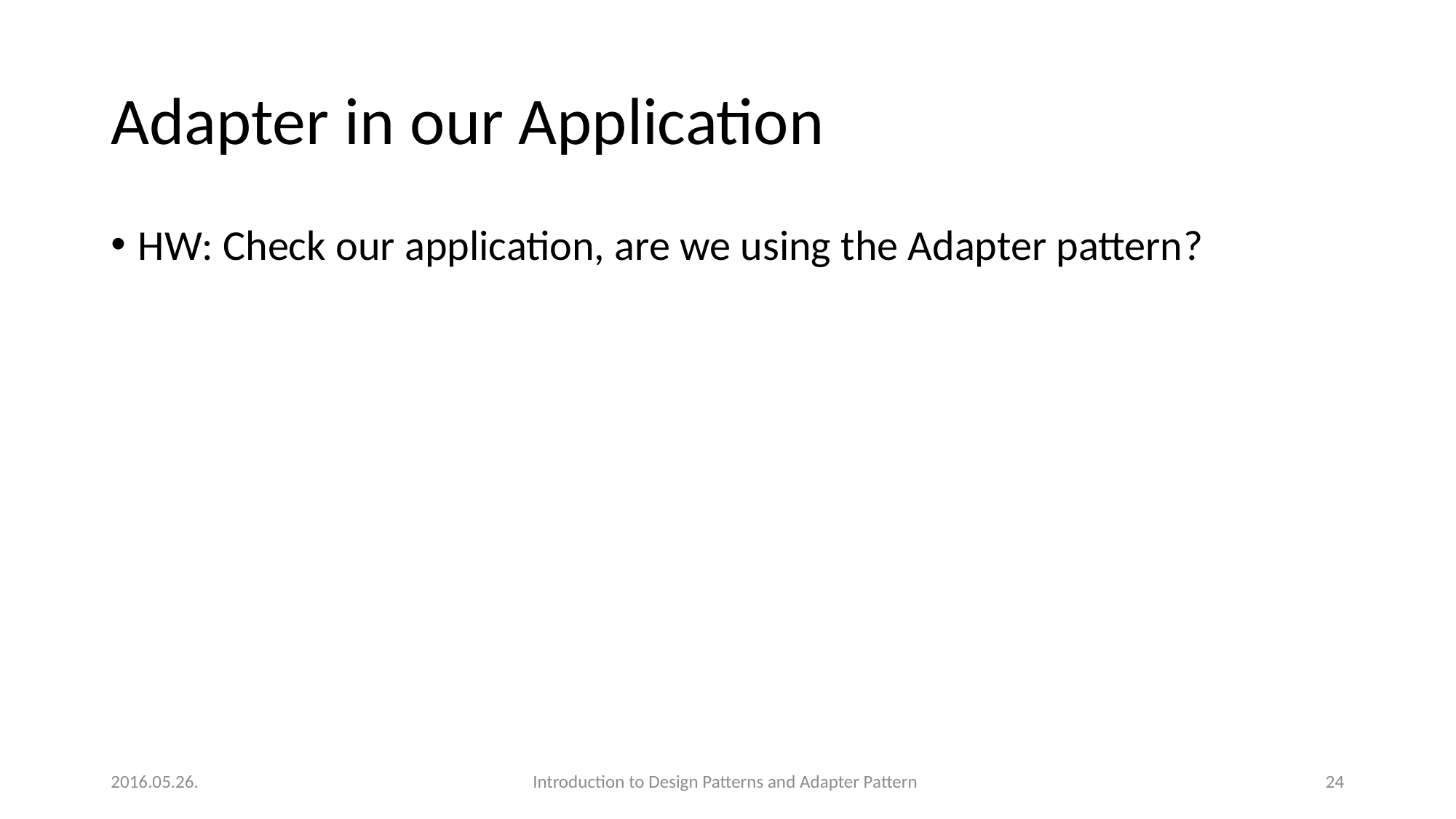

# Adapter in our Application
HW: Check our application, are we using the Adapter pattern?
2016.05.26.
Introduction to Design Patterns and Adapter Pattern
24